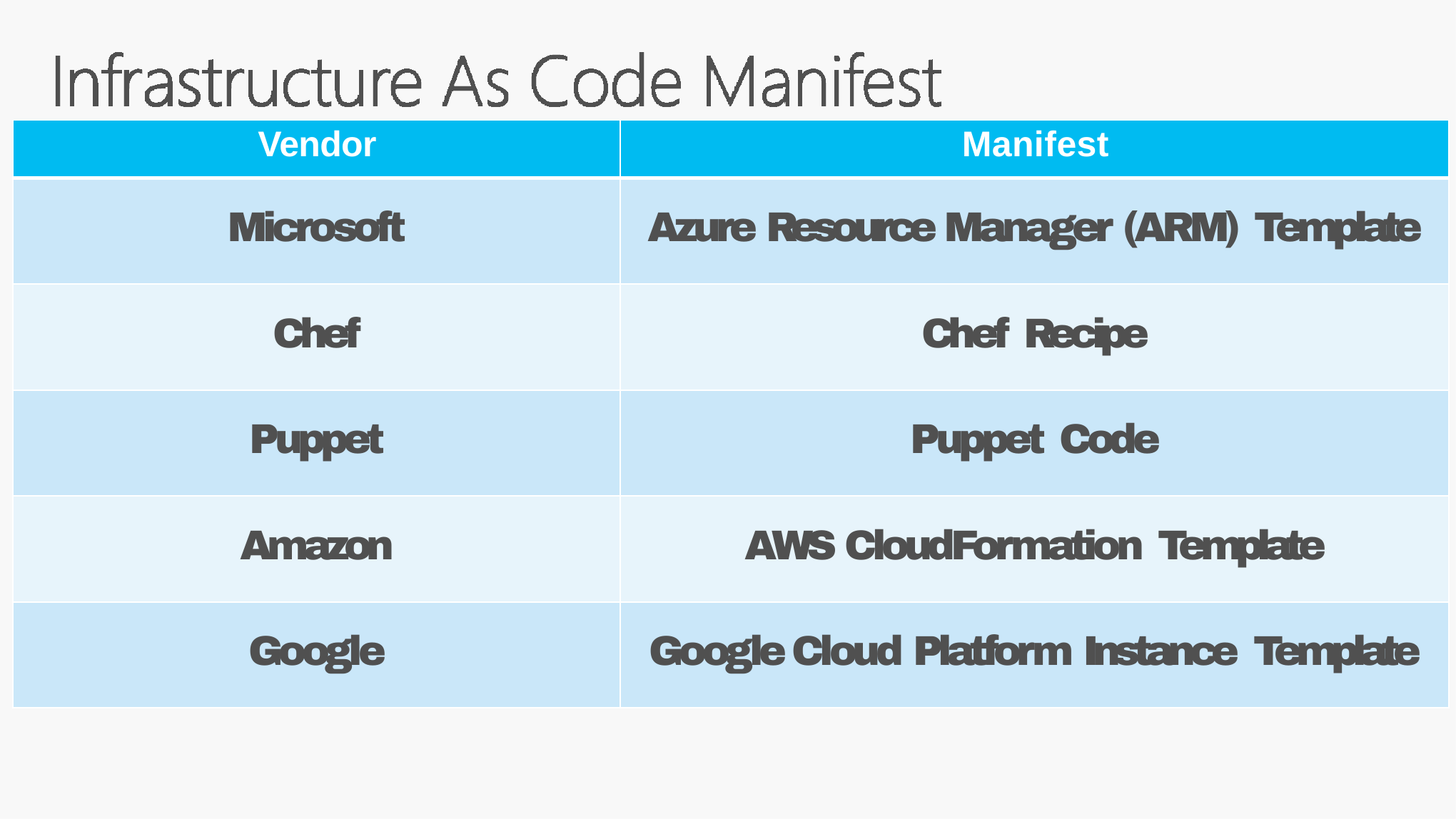

| Vendor | Manifest |
| --- | --- |
| Microsoft | Azure Resource Manager (ARM) Template |
| Chef | Chef Recipe |
| Puppet | Puppet Code |
| Amazon | AWS CloudFormation Template |
| Google | Google Cloud Platform Instance Template |